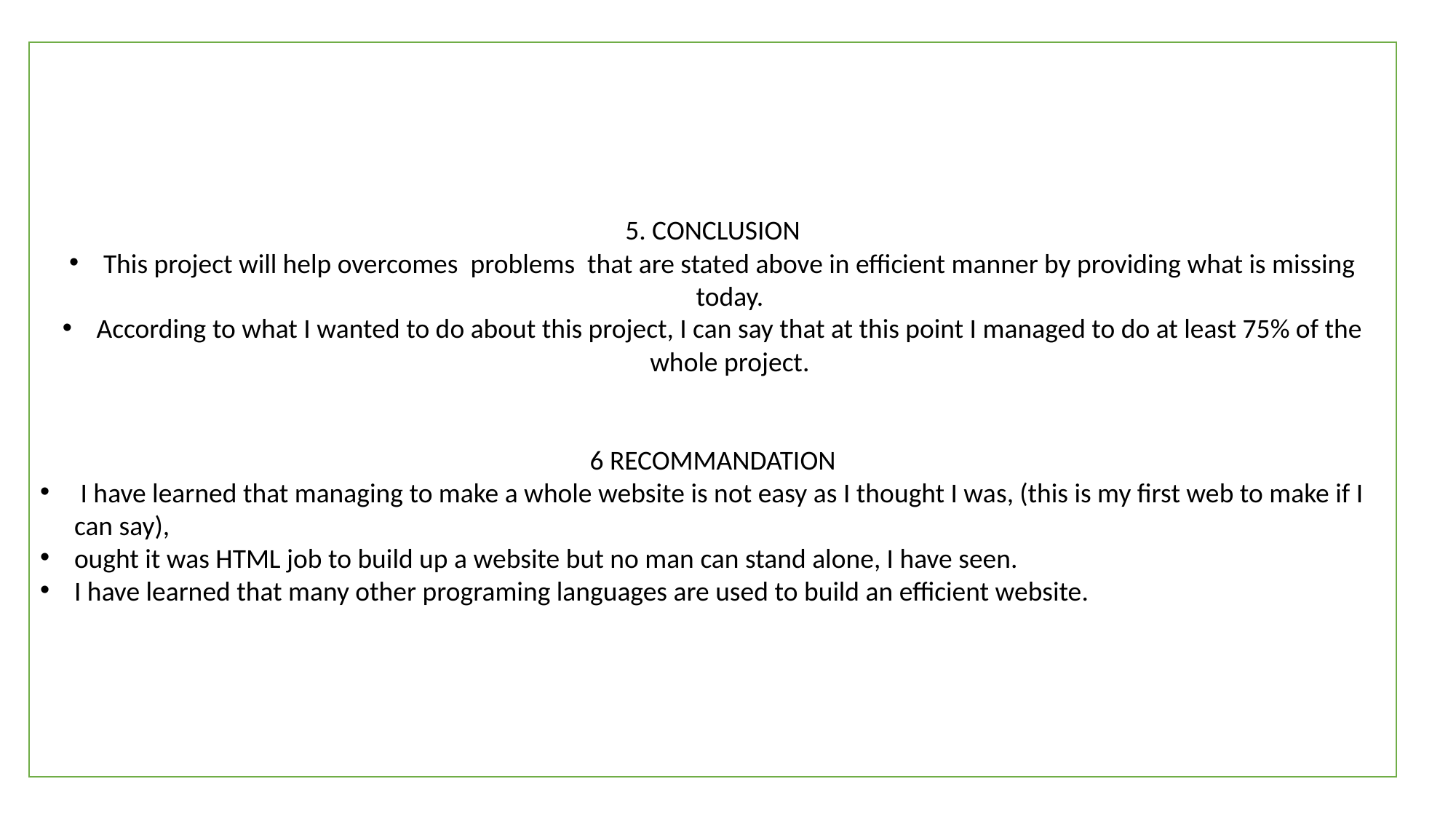

5. CONCLUSION
This project will help overcomes  problems  that are stated above in efficient manner by providing what is missing today.
According to what I wanted to do about this project, I can say that at this point I managed to do at least 75% of the whole project.

6 RECOMMANDATION
 I have learned that managing to make a whole website is not easy as I thought I was, (this is my first web to make if I can say),
ought it was HTML job to build up a website but no man can stand alone, I have seen.
I have learned that many other programing languages are used to build an efficient website.